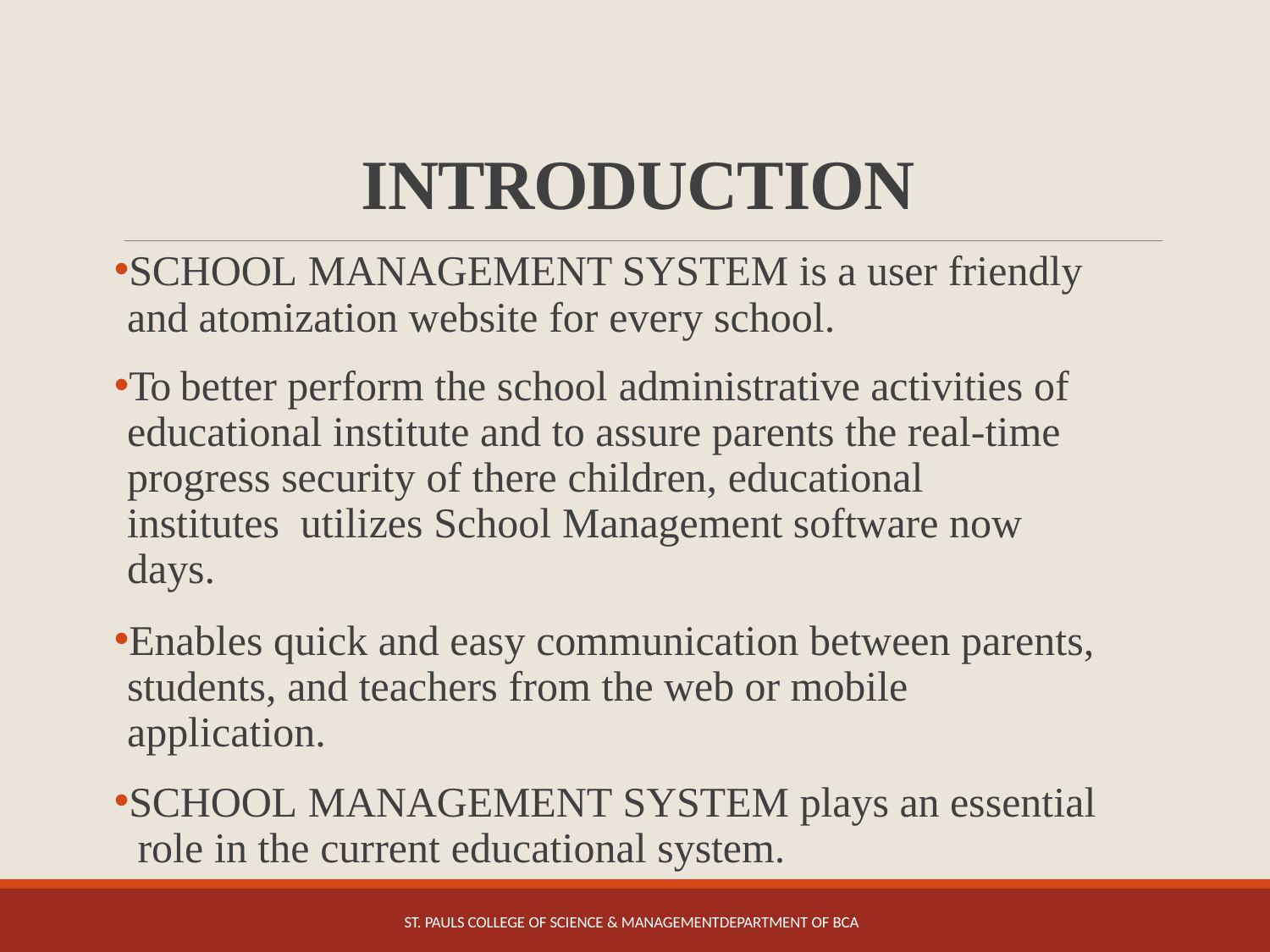

# INTRODUCTION
SCHOOL MANAGEMENT SYSTEM is a user friendly  and atomization website for every school.
To better perform the school administrative activities of  educational institute and to assure parents the real-time  progress security of there children, educational institutes  utilizes School Management software now days.
Enables quick and easy communication between parents,  students, and teachers from the web or mobile application.
SCHOOL MANAGEMENT SYSTEM plays an essential  role in the current educational system.
ST. PAULS COLLEGE OF SCIENCE & MANAGEMENTDEPARTMENT OF BCA